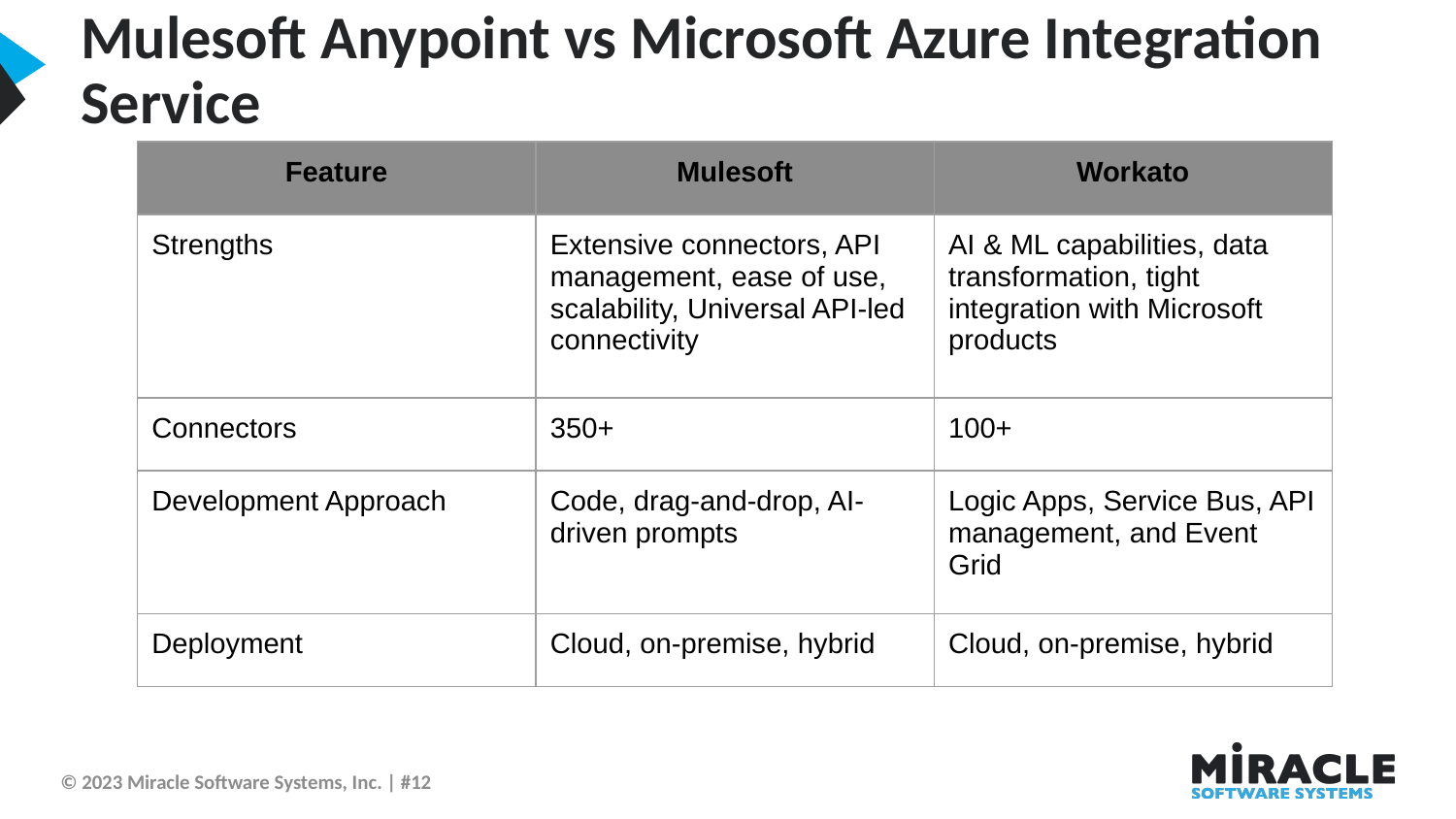

Mulesoft Anypoint vs Microsoft Azure Integration Service
| Feature | Mulesoft | Workato |
| --- | --- | --- |
| Strengths | Extensive connectors, API management, ease of use, scalability, Universal API-led connectivity | AI & ML capabilities, data transformation, tight integration with Microsoft products |
| Connectors | 350+ | 100+ |
| Development Approach | Code, drag-and-drop, AI-driven prompts | Logic Apps, Service Bus, API management, and Event Grid |
| Deployment | Cloud, on-premise, hybrid | Cloud, on-premise, hybrid |